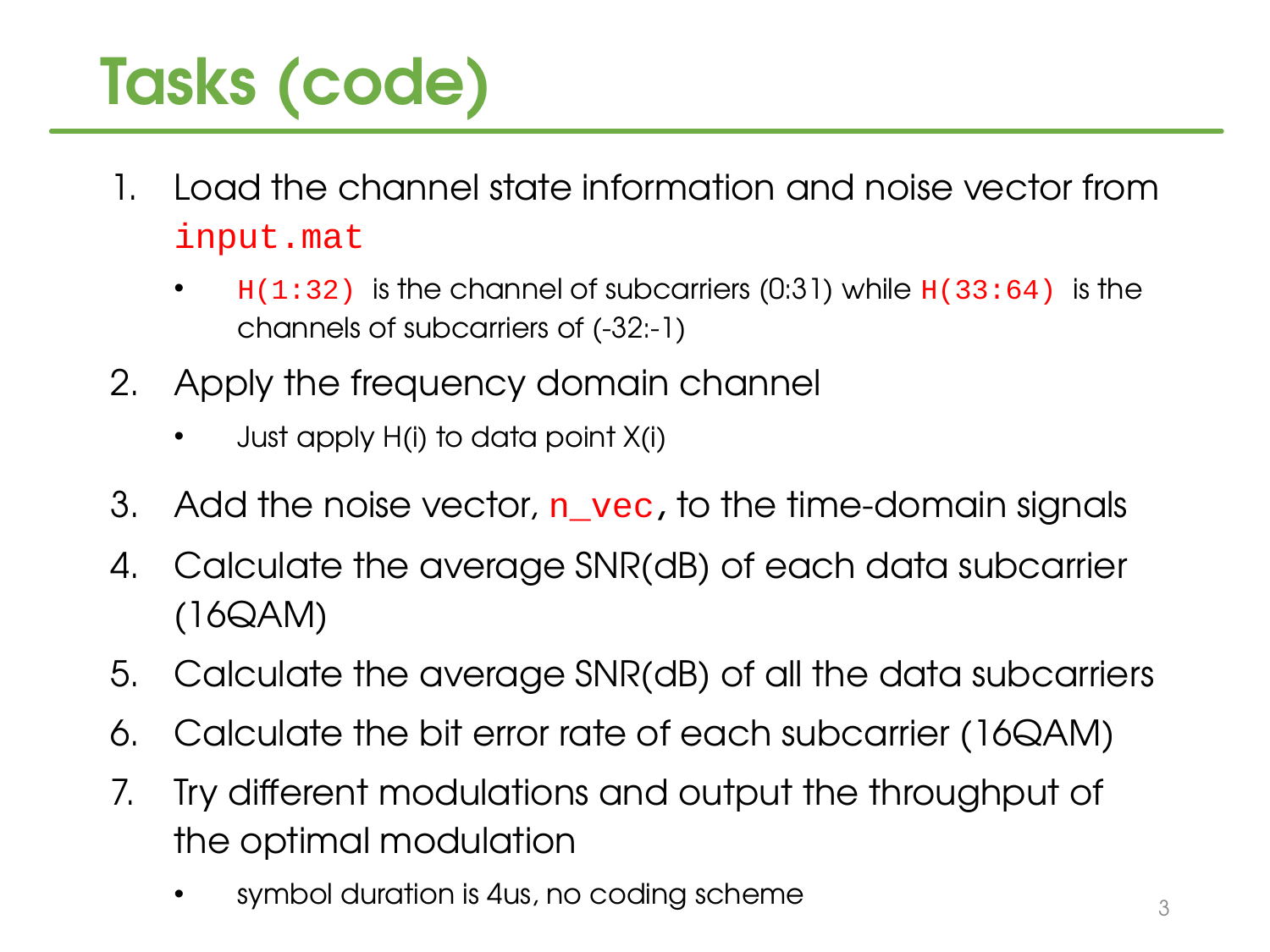

# Tasks (code)
Load the channel state information and noise vector from input.mat
H(1:32) is the channel of subcarriers (0:31) while H(33:64) is the channels of subcarriers of (-32:-1)
Apply the frequency domain channel
Just apply H(i) to data point X(i)
Add the noise vector, n_vec, to the time-domain signals
Calculate the average SNR(dB) of each data subcarrier (16QAM)
Calculate the average SNR(dB) of all the data subcarriers
Calculate the bit error rate of each subcarrier (16QAM)
Try different modulations and output the throughput of the optimal modulation
symbol duration is 4us, no coding scheme

3